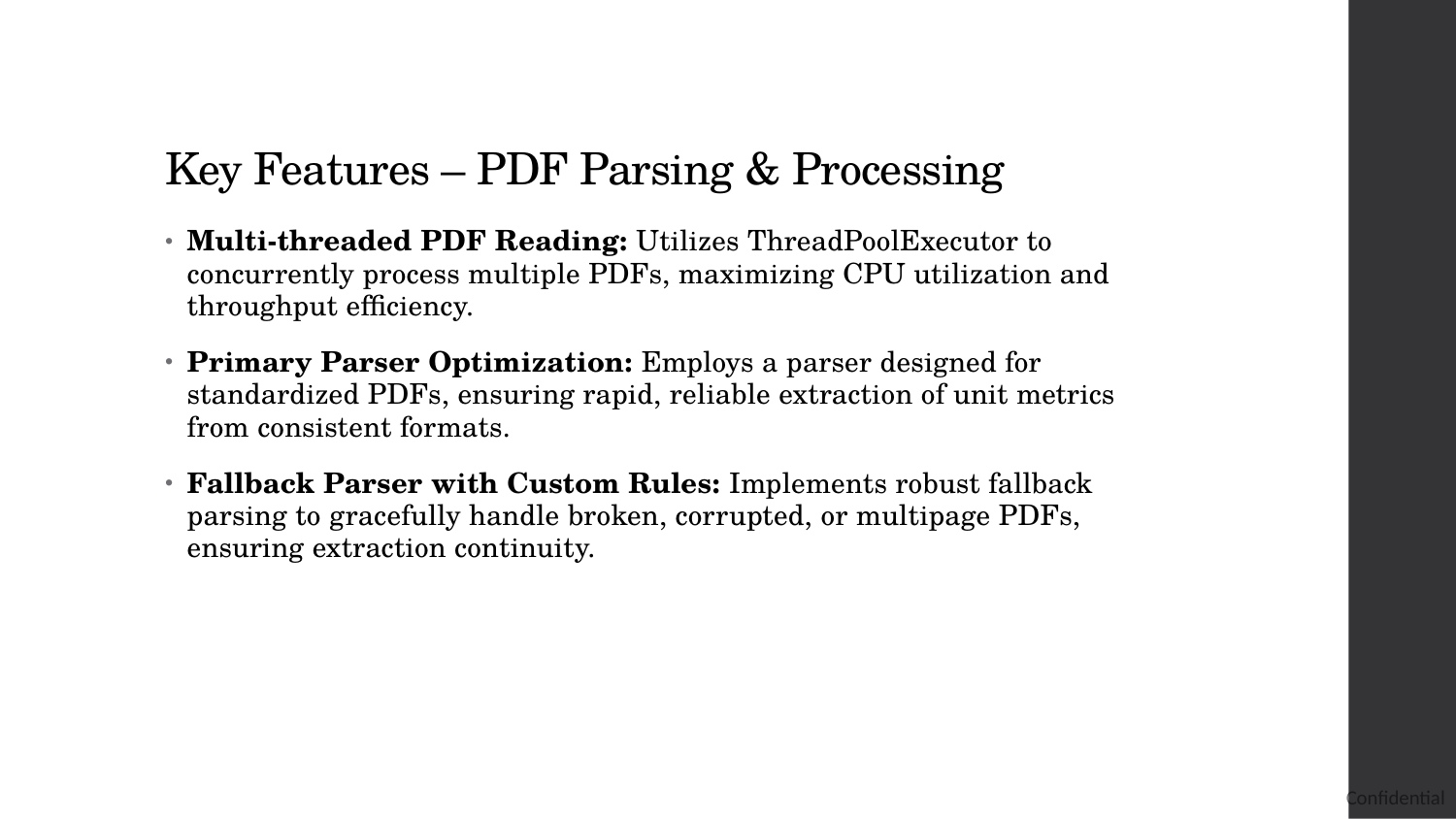

# Key Features – PDF Parsing & Processing
Multi-threaded PDF Reading: Utilizes ThreadPoolExecutor to concurrently process multiple PDFs, maximizing CPU utilization and throughput efficiency.
Primary Parser Optimization: Employs a parser designed for standardized PDFs, ensuring rapid, reliable extraction of unit metrics from consistent formats.
Fallback Parser with Custom Rules: Implements robust fallback parsing to gracefully handle broken, corrupted, or multipage PDFs, ensuring extraction continuity.